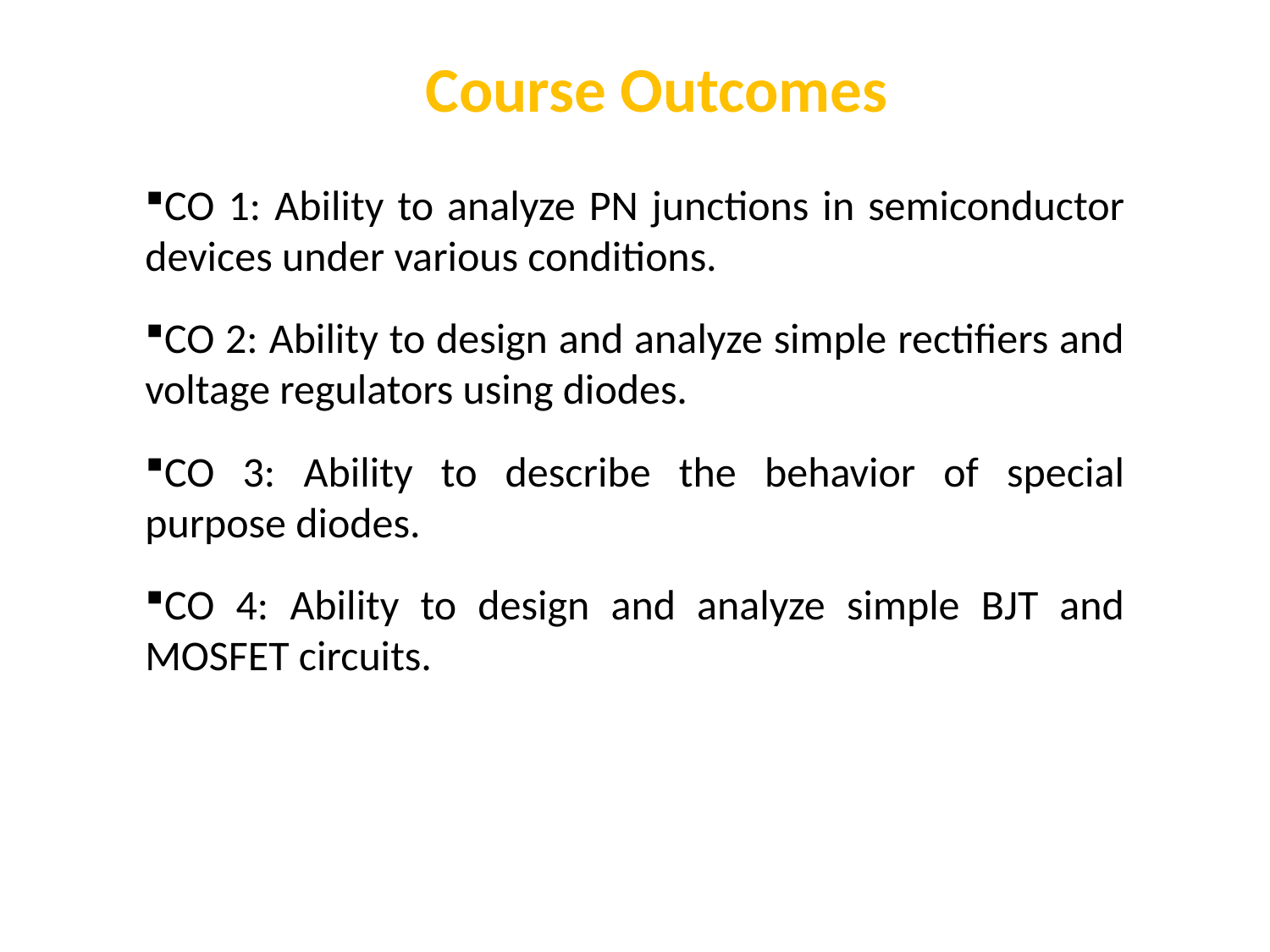

Course Outcomes
CO 1: Ability to analyze PN junctions in semiconductor devices under various conditions.
CO 2: Ability to design and analyze simple rectifiers and voltage regulators using diodes.
CO 3: Ability to describe the behavior of special purpose diodes.
CO 4: Ability to design and analyze simple BJT and MOSFET circuits.